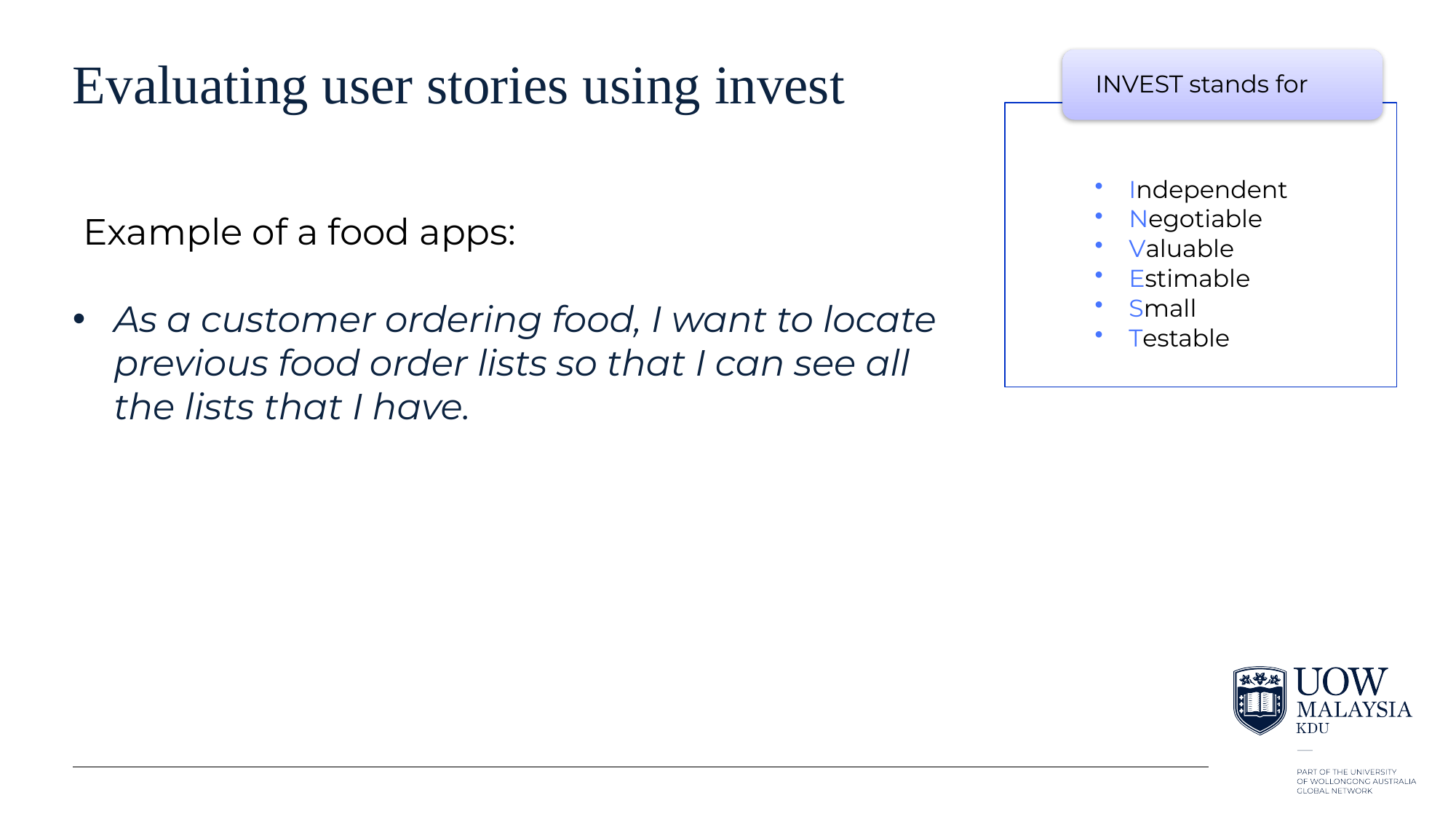

33
# Evaluating user stories using invest

INVEST stands for

Independent
Negotiable
Valuable
Estimable
Small
Testable
Example of a food apps:
As a customer ordering food, I want to locate previous food order lists so that I can see all the lists that I have.